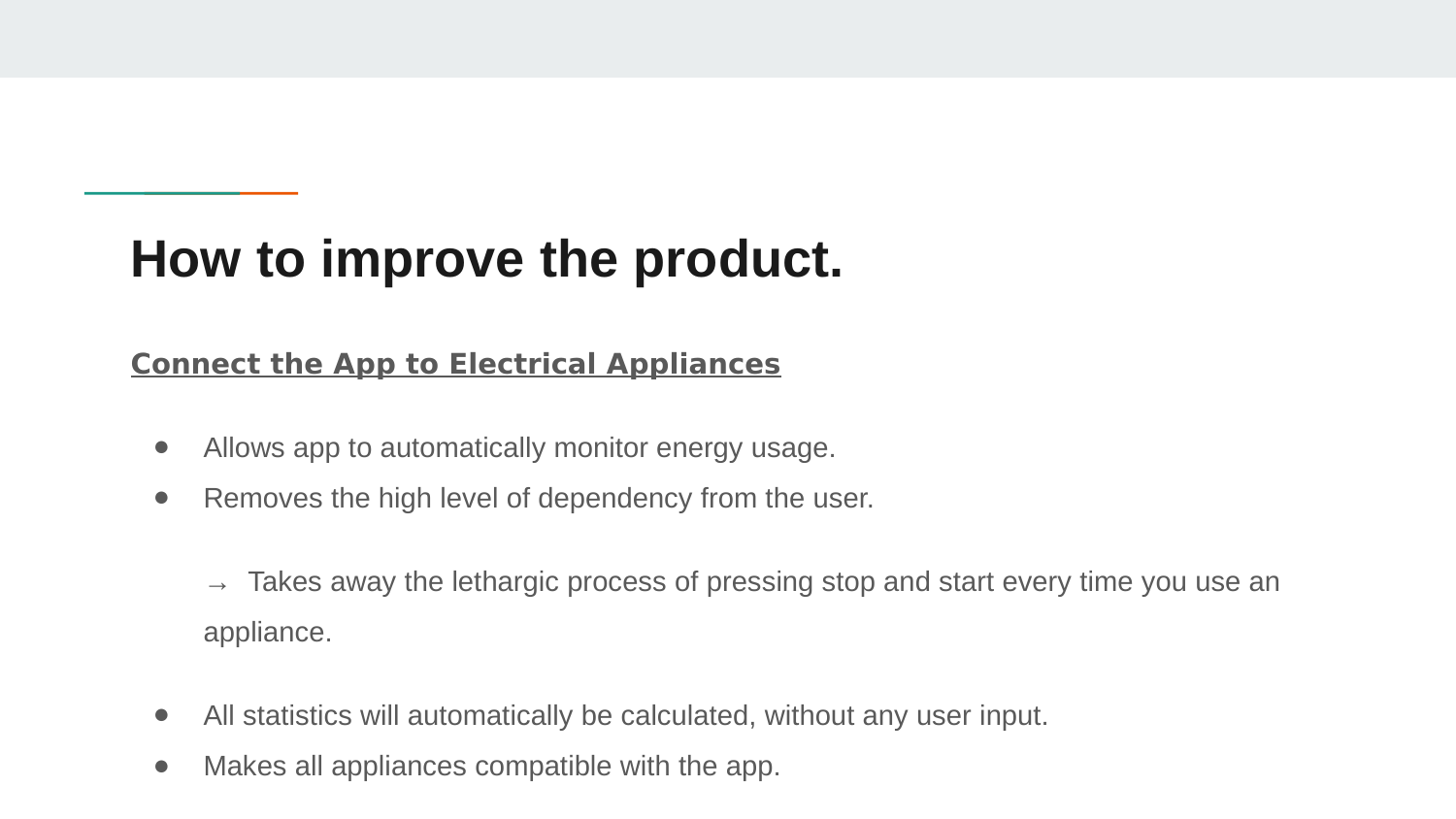

# How to improve the product.
Connect the App to Electrical Appliances
Allows app to automatically monitor energy usage.
Removes the high level of dependency from the user.
→  Takes away the lethargic process of pressing stop and start every time you use an appliance.
All statistics will automatically be calculated, without any user input.
Makes all appliances compatible with the app.